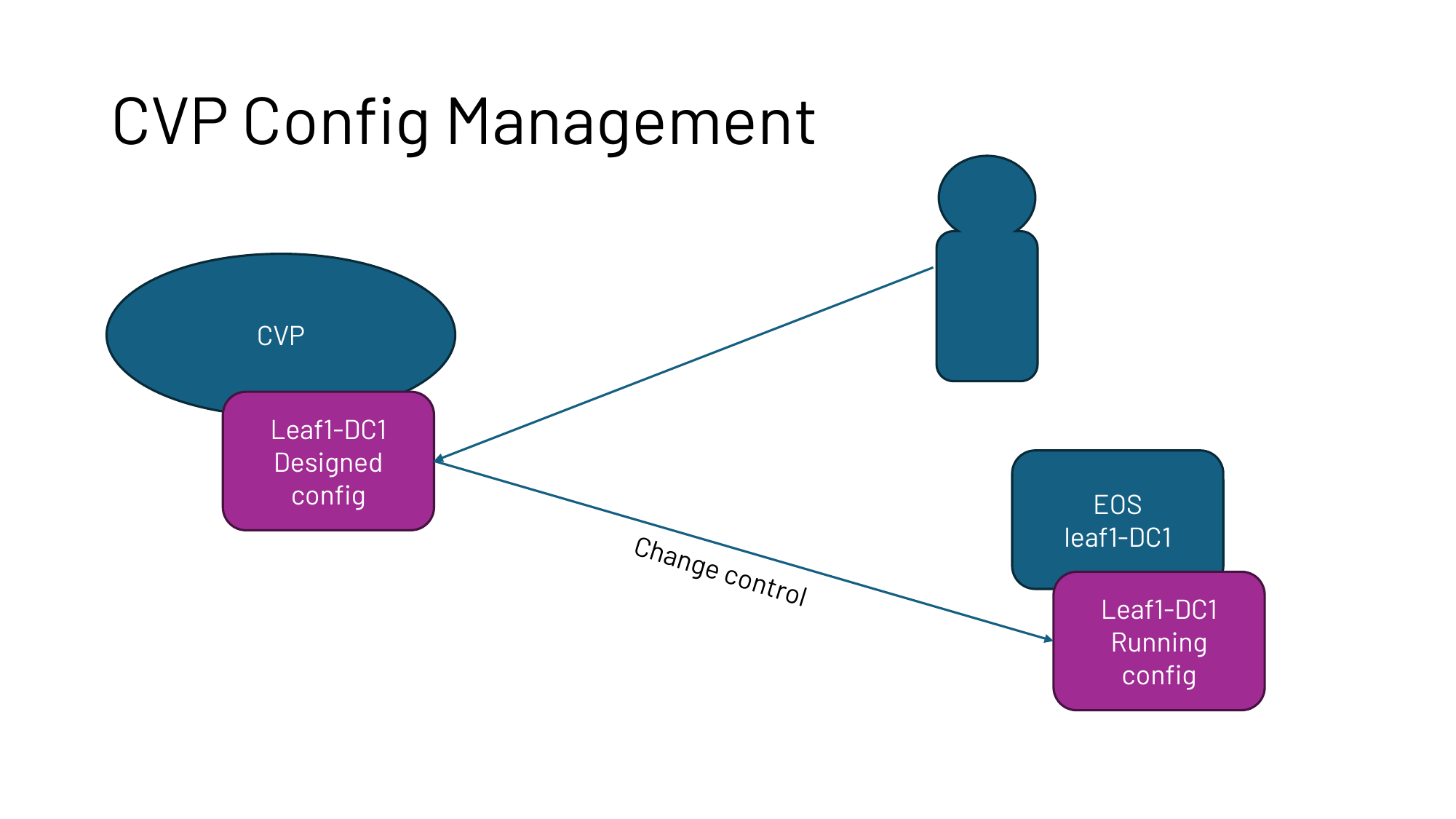

# CVP Config Management

CVP
Leaf1-DC1
Designed config
EOS
leaf1-DC1
Change control
Leaf1-DC1
Running config